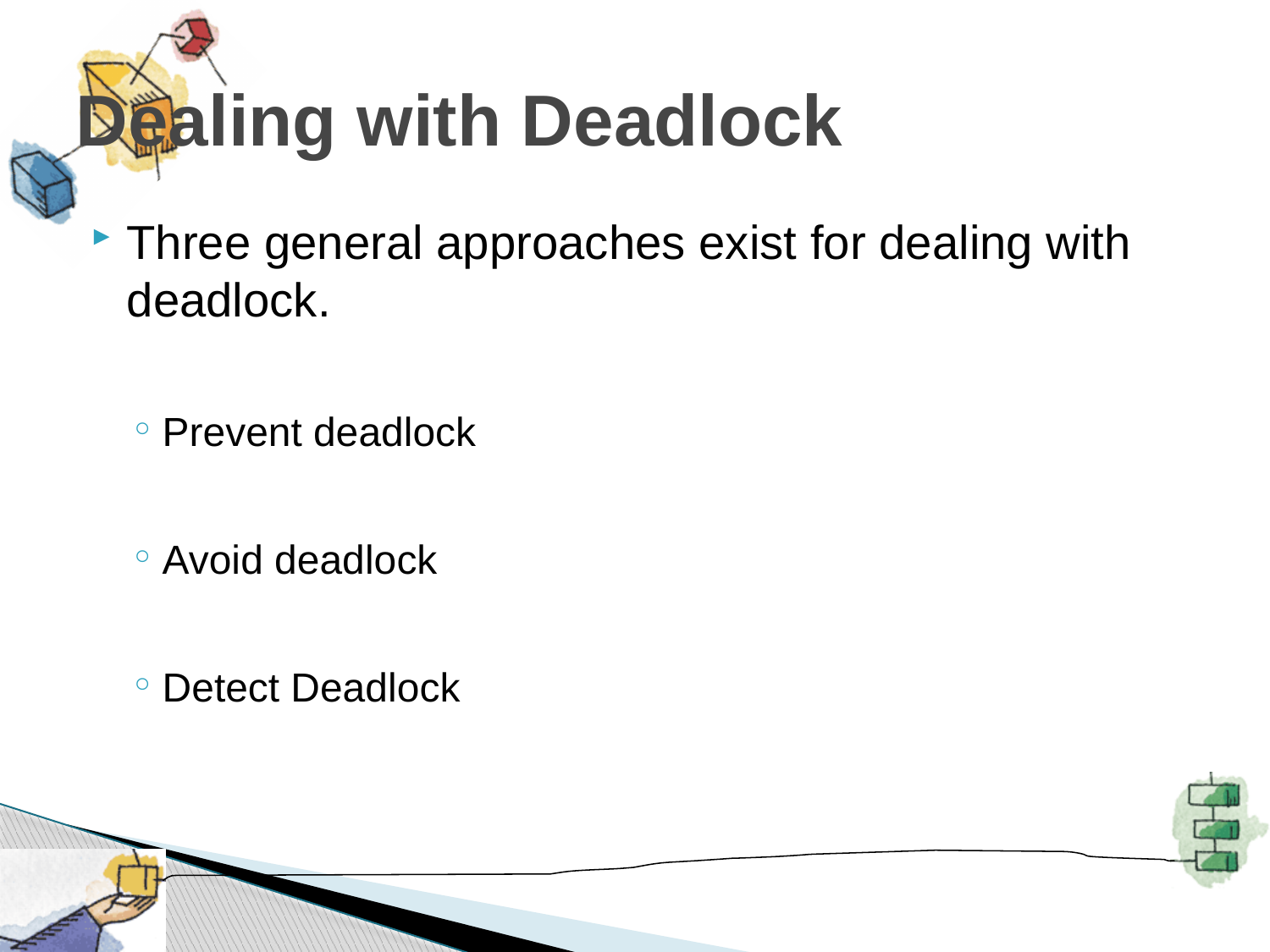

# Dealing with Deadlock
Three general approaches exist for dealing with deadlock.

Prevent deadlock

Avoid deadlock

Detect Deadlock